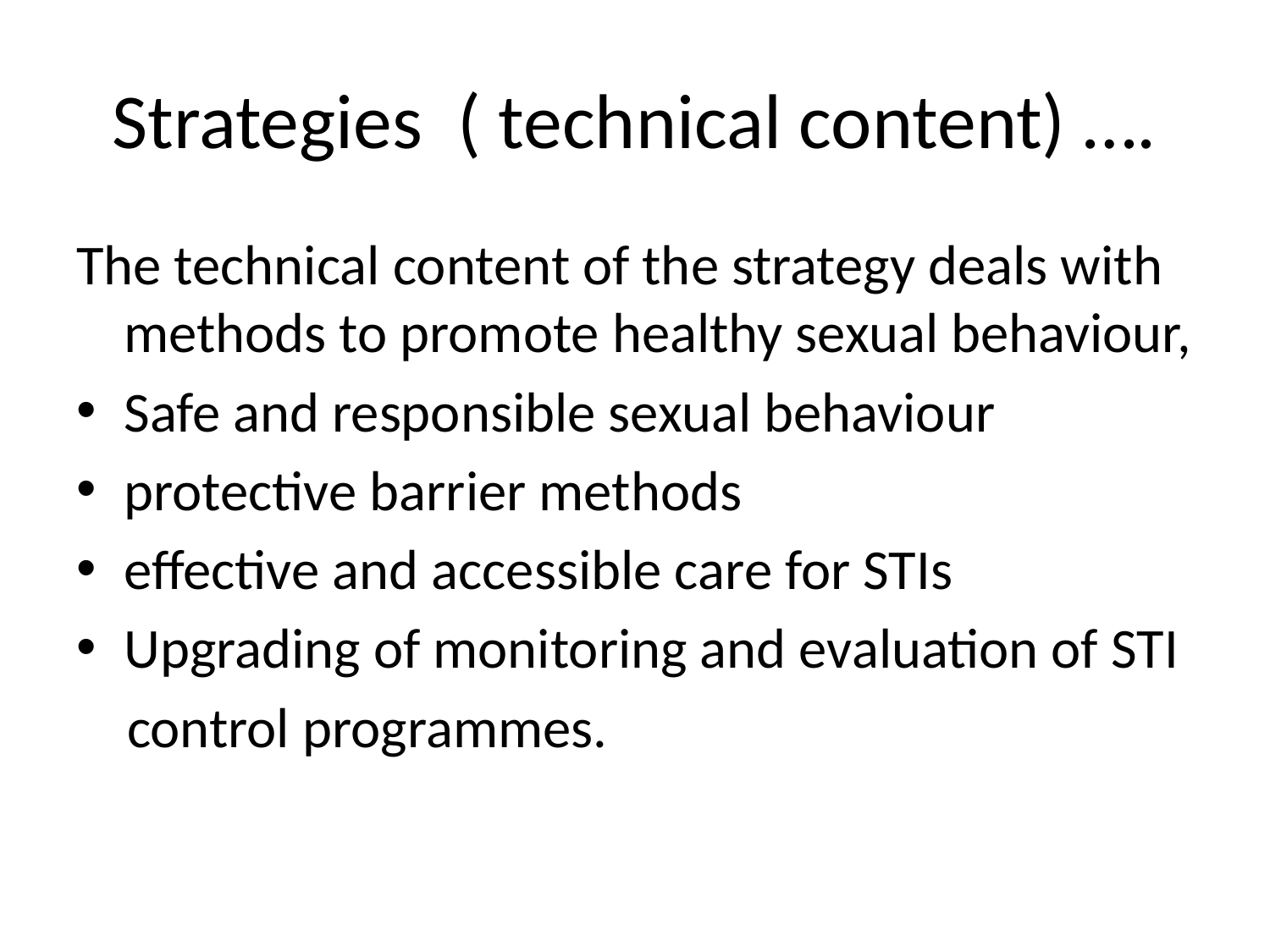

# Strategies  ( technical content) ….
The technical content of the strategy deals with methods to promote healthy sexual behaviour,
Safe and responsible sexual behaviour
protective barrier methods
effective and accessible care for STIs
Upgrading of monitoring and evaluation of STI
    control programmes.